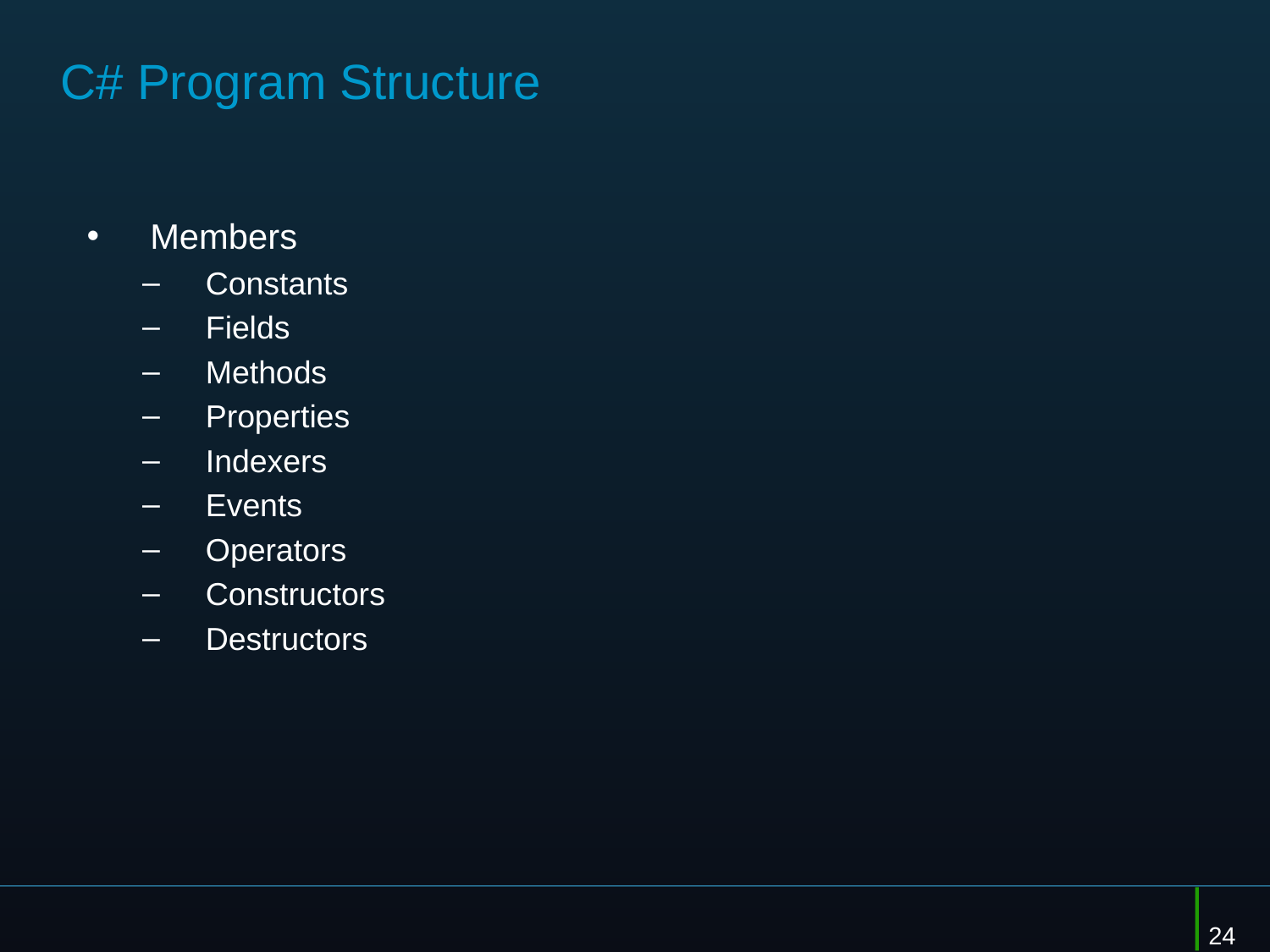

# C# Program Structure

Members
Constants
Fields
Methods
Properties
Indexers
Events
Operators
Constructors
Destructors

24